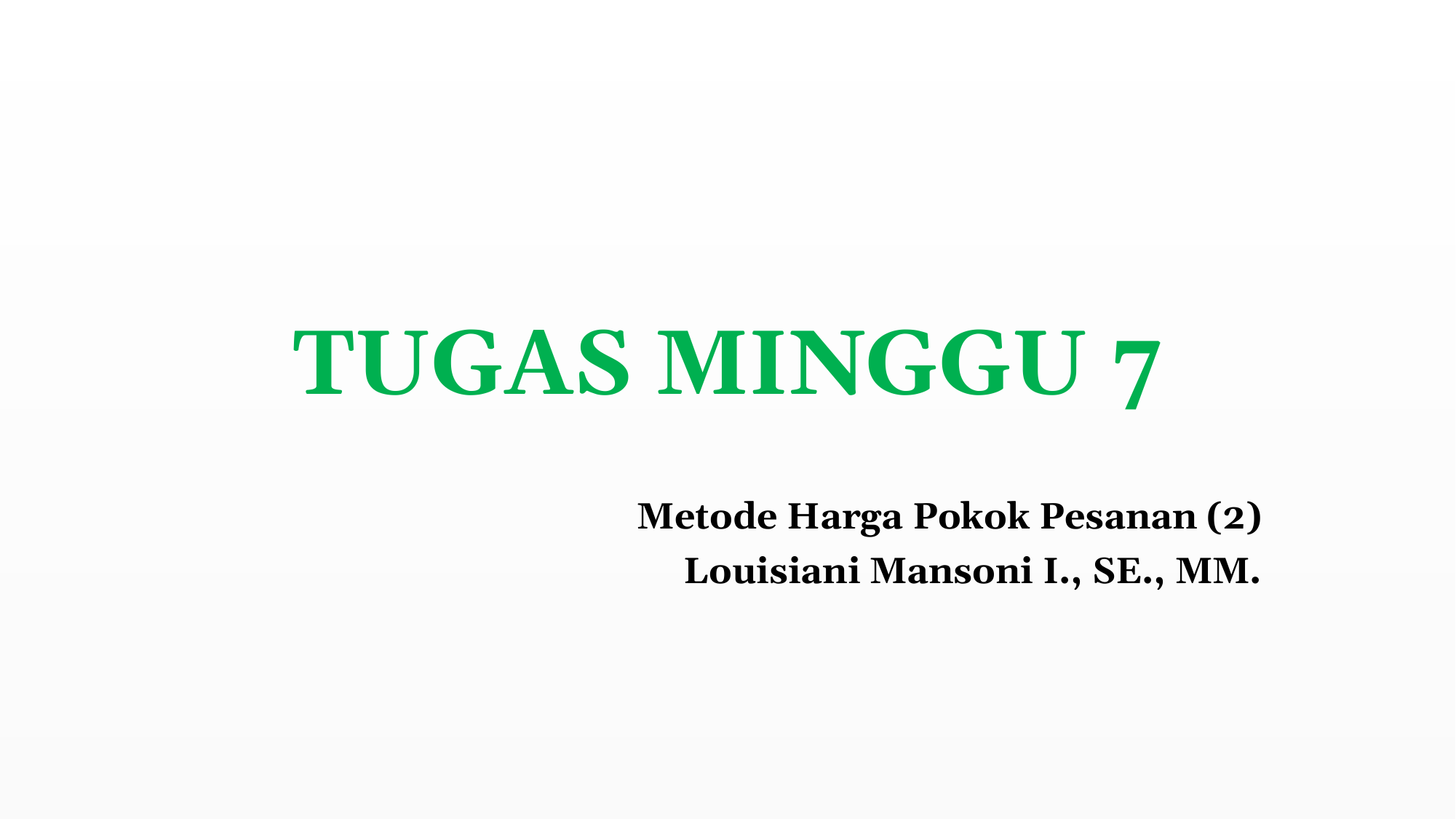

# TUGAS MINGGU 7
Metode Harga Pokok Pesanan (2)
Louisiani Mansoni I., SE., MM.